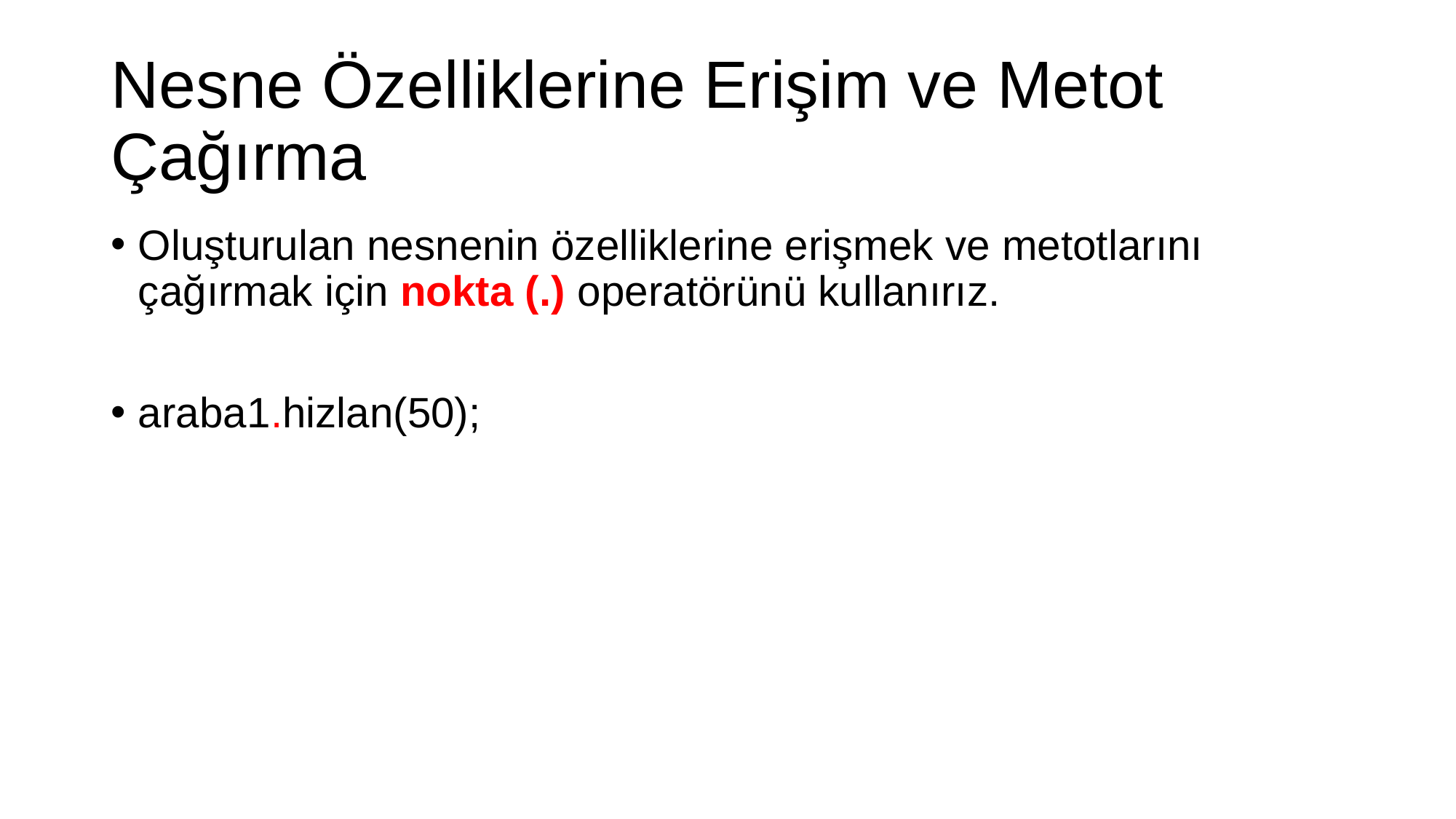

# Nesne Özelliklerine Erişim ve Metot Çağırma
Oluşturulan nesnenin özelliklerine erişmek ve metotlarını çağırmak için nokta (.) operatörünü kullanırız.

araba1.hizlan(50);